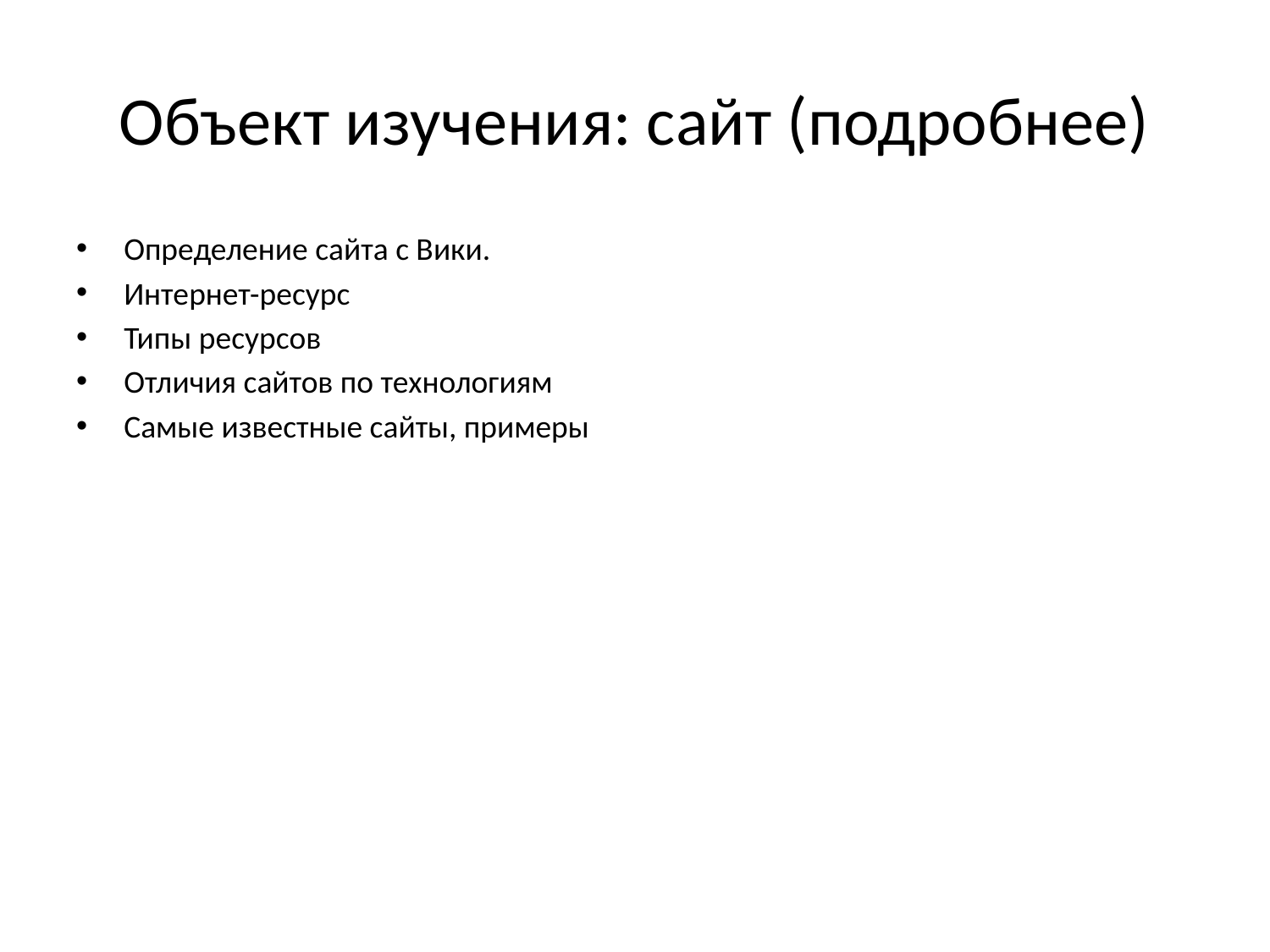

# Объект изучения: сайт (подробнее)
Определение сайта с Вики.
Интернет-ресурс
Типы ресурсов
Отличия сайтов по технологиям
Самые известные сайты, примеры